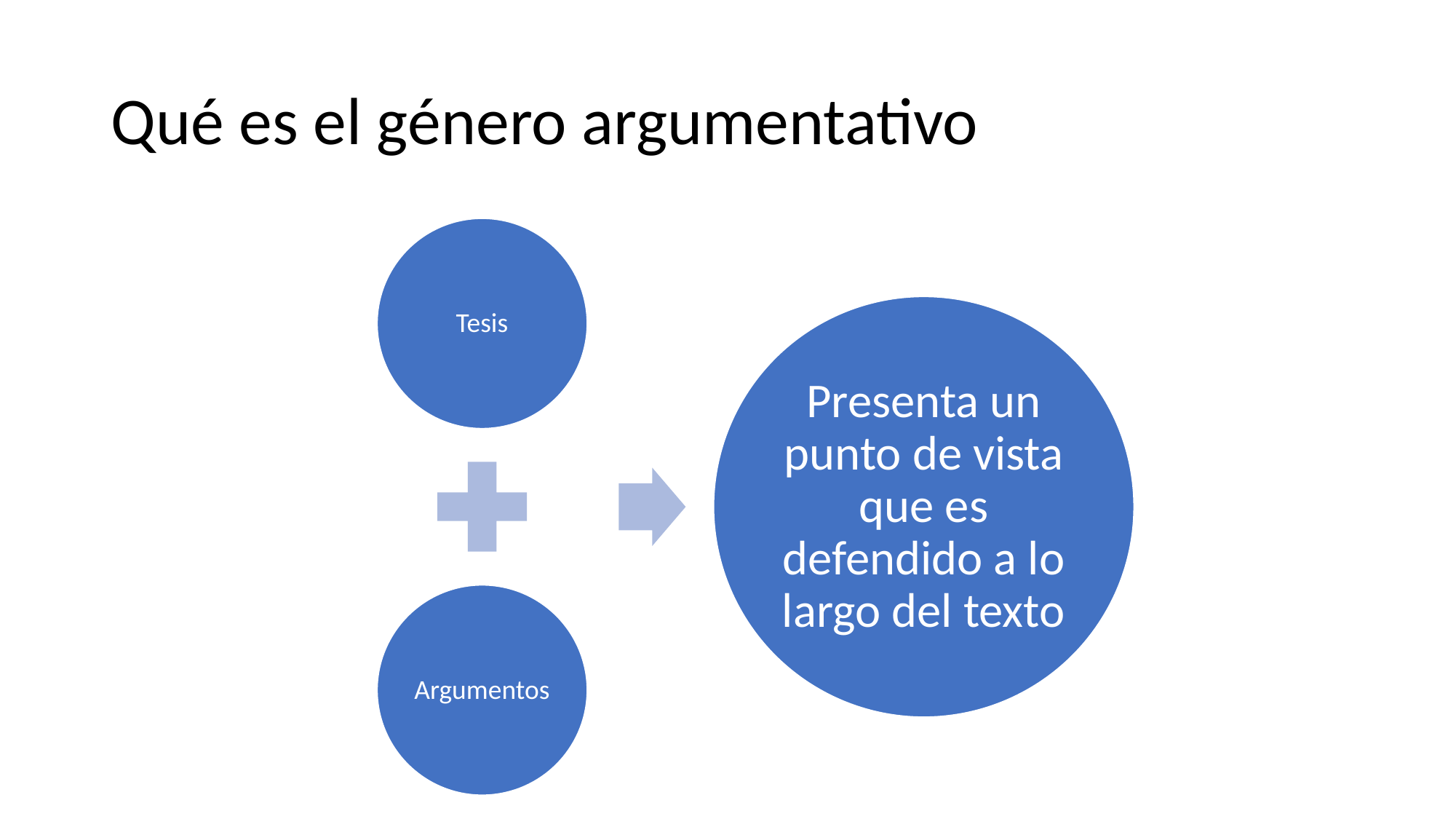

# Qué es el género argumentativo

Tesis

Presenta un punto de vista que es defendido a lo largo del texto

Argumentos